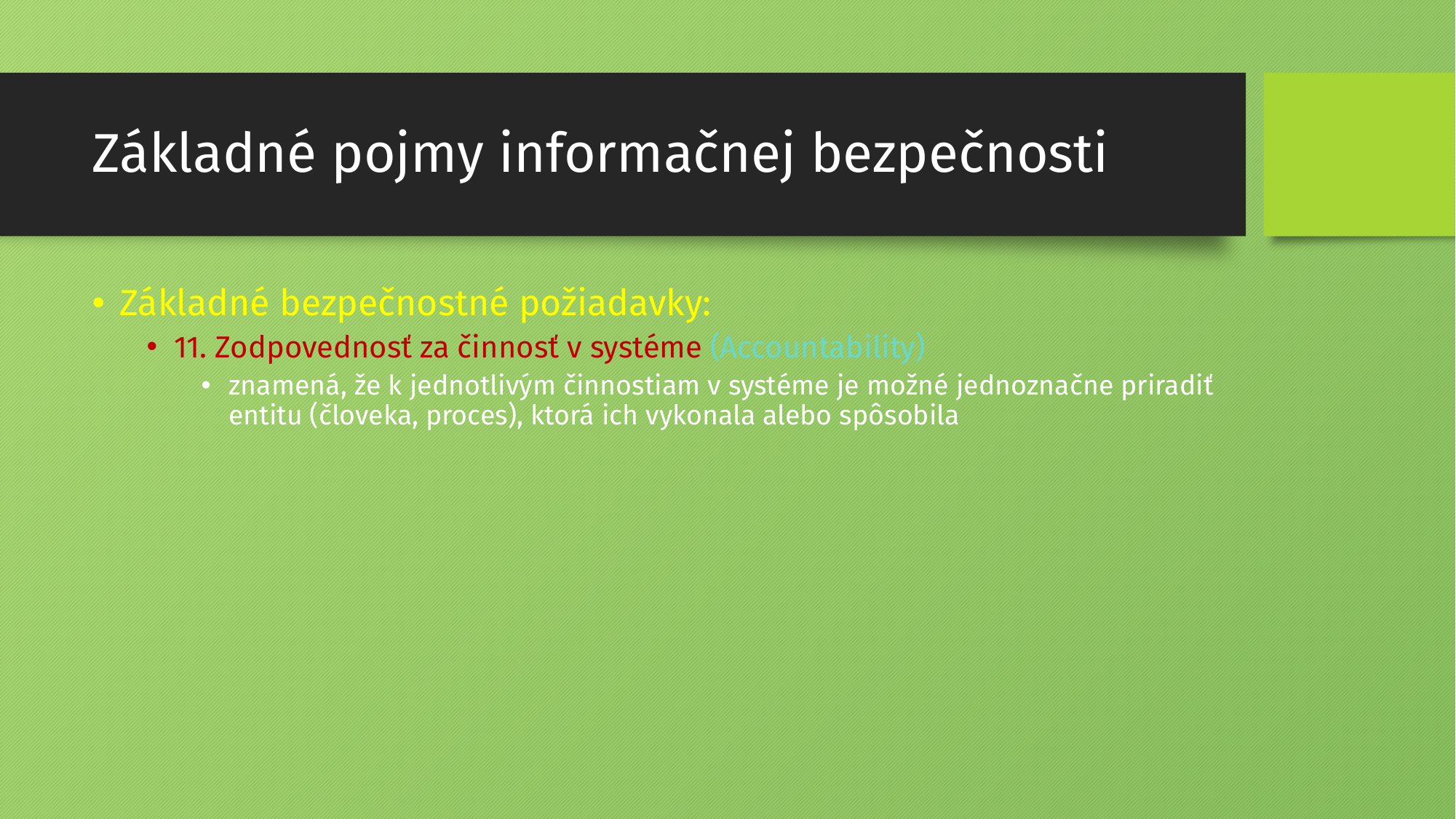

# Základné pojmy informačnej bezpečnosti
Základné bezpečnostné požiadavky:
11. Zodpovednosť za činnosť v systéme (Accountability)
znamená, že k jednotlivým činnostiam v systéme je možné jednoznačne priradiť entitu (človeka, proces), ktorá ich vykonala alebo spôsobila